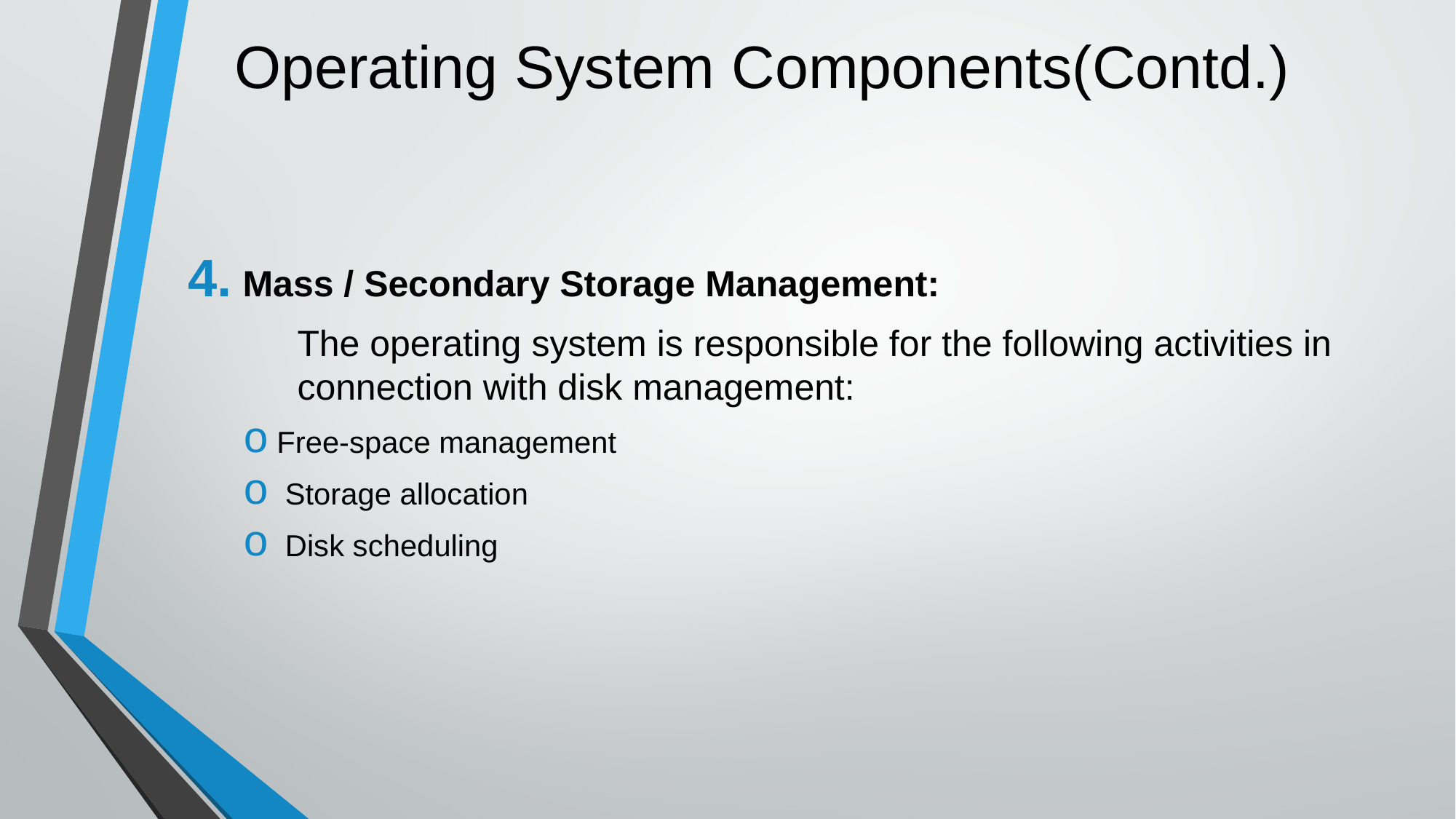

# Operating System Components(Contd.)
Mass / Secondary Storage Management:
	The operating system is responsible for the following activities in 	connection with disk management:
Free-space management
 Storage allocation
 Disk scheduling